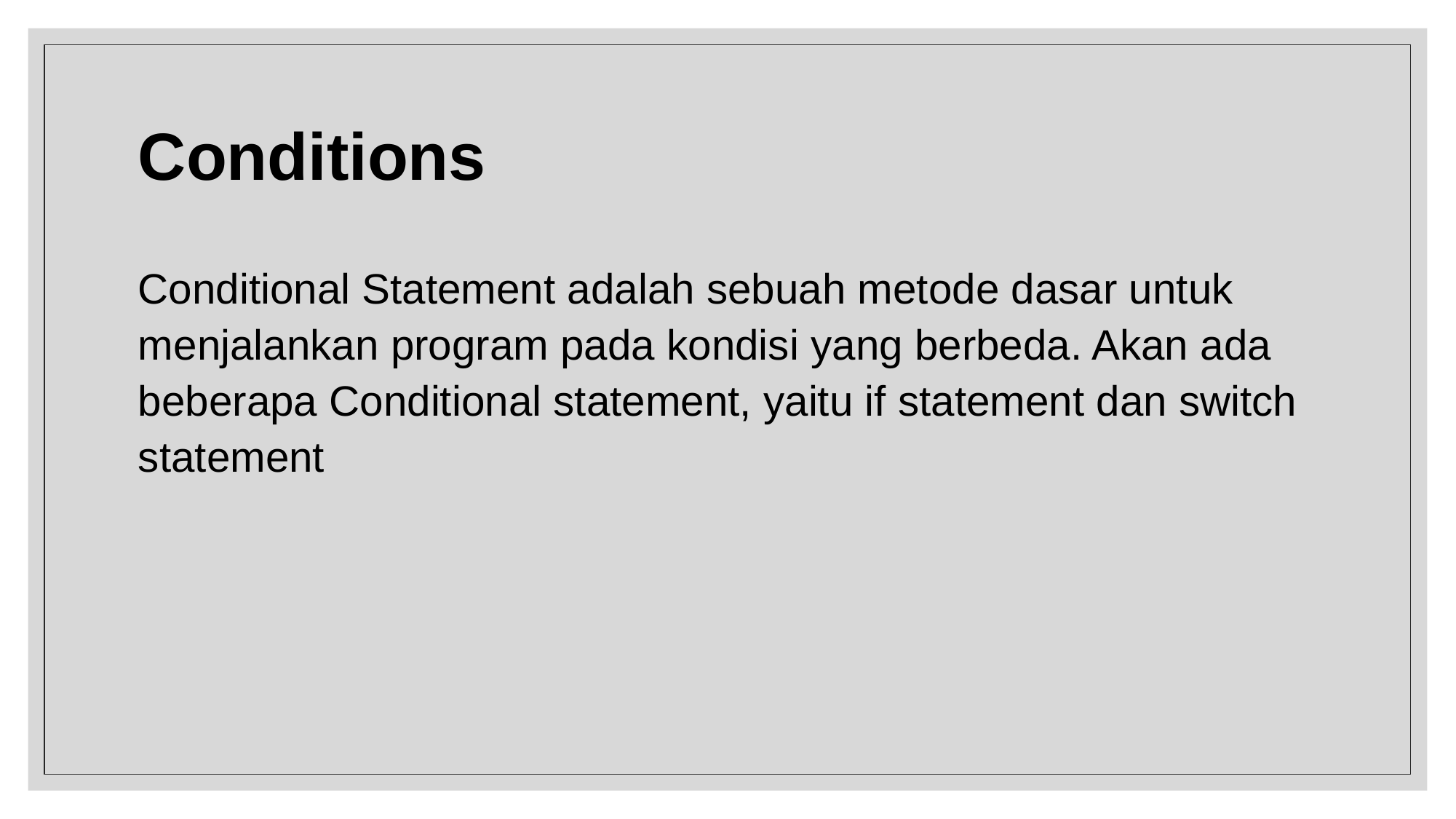

# Conditions
Conditional Statement adalah sebuah metode dasar untuk menjalankan program pada kondisi yang berbeda. Akan ada beberapa Conditional statement, yaitu if statement dan switch statement